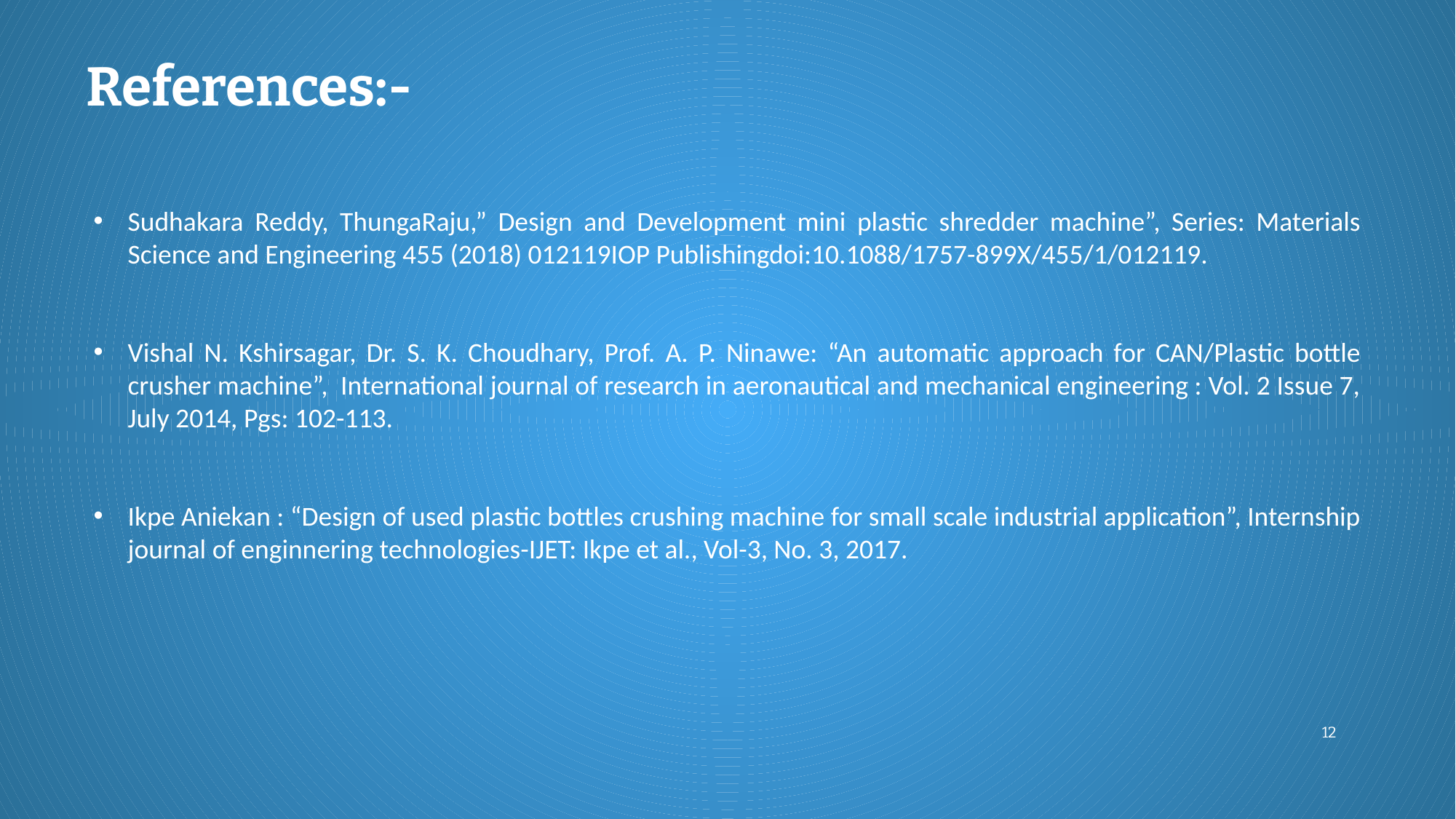

References:-
Sudhakara Reddy, ThungaRaju,” Design and Development mini plastic shredder machine”, Series: Materials Science and Engineering 455 (2018) 012119IOP Publishingdoi:10.1088/1757-899X/455/1/012119.

Vishal N. Kshirsagar, Dr. S. K. Choudhary, Prof. A. P. Ninawe: “An automatic approach for CAN/Plastic bottle crusher machine”,  International journal of research in aeronautical and mechanical engineering : Vol. 2 Issue 7, July 2014, Pgs: 102-113.

Ikpe Aniekan : “Design of used plastic bottles crushing machine for small scale industrial application”, Internship journal of enginnering technologies-IJET: Ikpe et al., Vol-3, No. 3, 2017.

12